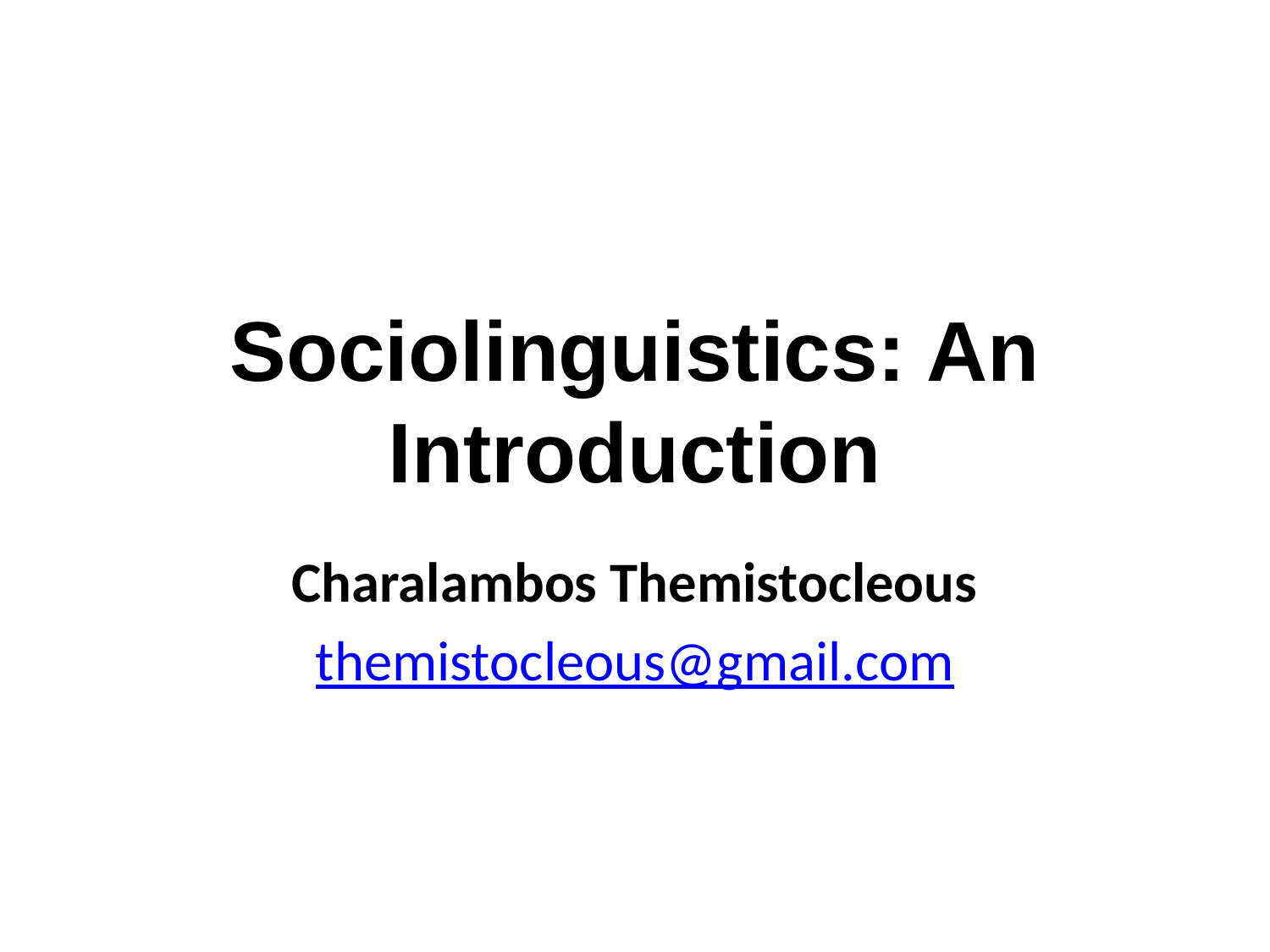

# Sociolinguistics: An Introduction
Charalambos Themistocleous
themistocleous@gmail.com